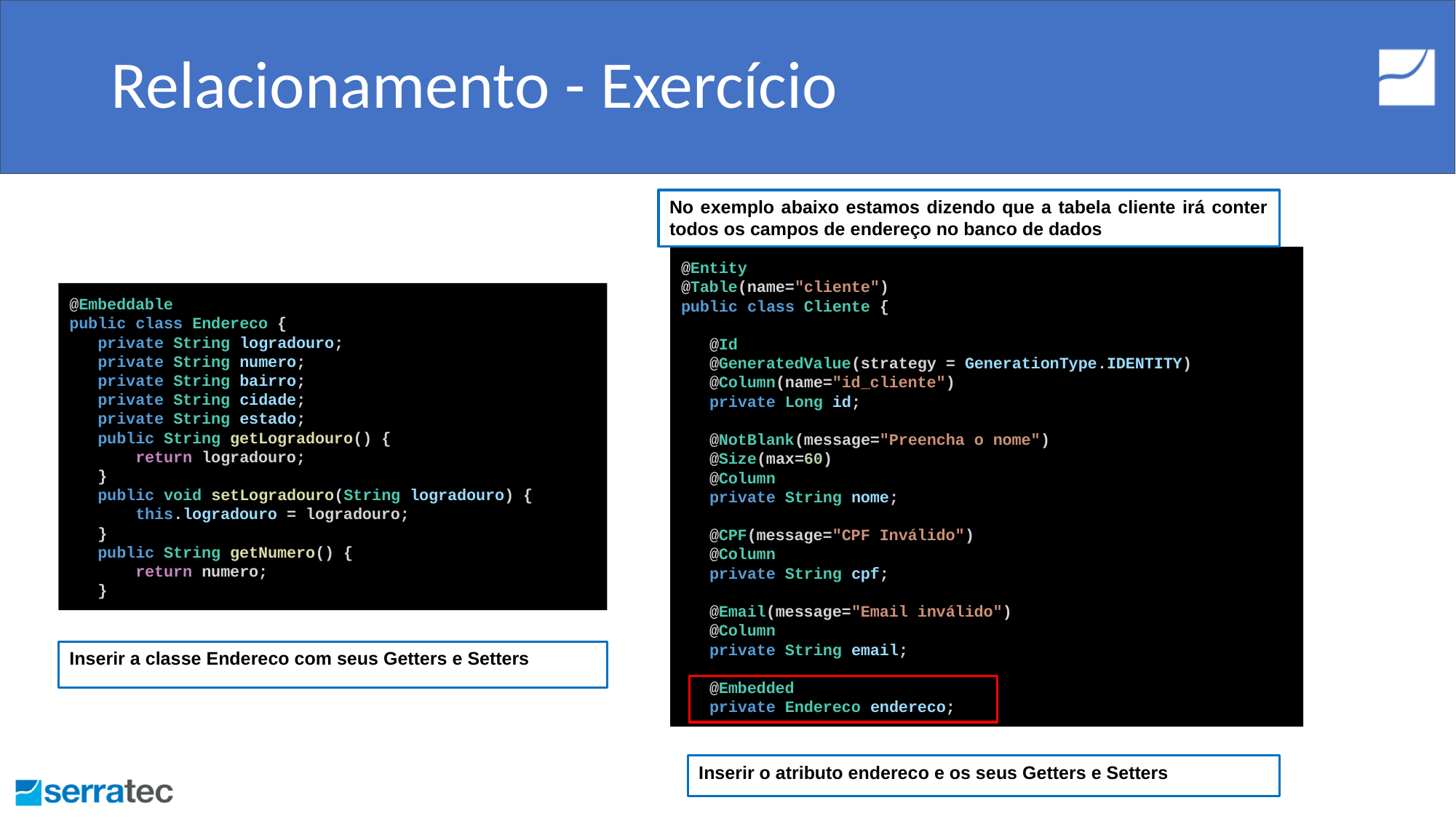

# Relacionamento - Exercício
No exemplo abaixo estamos dizendo que a tabela cliente irá conter todos os campos de endereço no banco de dados
@Entity
@Table(name="cliente")
public class Cliente {

   @Id
   @GeneratedValue(strategy = GenerationType.IDENTITY)
   @Column(name="id_cliente")
   private Long id;

   @NotBlank(message="Preencha o nome")
   @Size(max=60)
   @Column
   private String nome;

   @CPF(message="CPF Inválido")
   @Column
   private String cpf;

   @Email(message="Email inválido")
   @Column
   private String email;

   @Embedded
   private Endereco endereco;
@Embeddable
public class Endereco {
   private String logradouro;
   private String numero;
   private String bairro;
   private String cidade;
   private String estado;
   public String getLogradouro() {
       return logradouro;
   }
   public void setLogradouro(String logradouro) {
       this.logradouro = logradouro;
   }
   public String getNumero() {
       return numero;
   }
Inserir a classe Endereco com seus Getters e Setters

Inserir o atributo endereco e os seus Getters e Setters